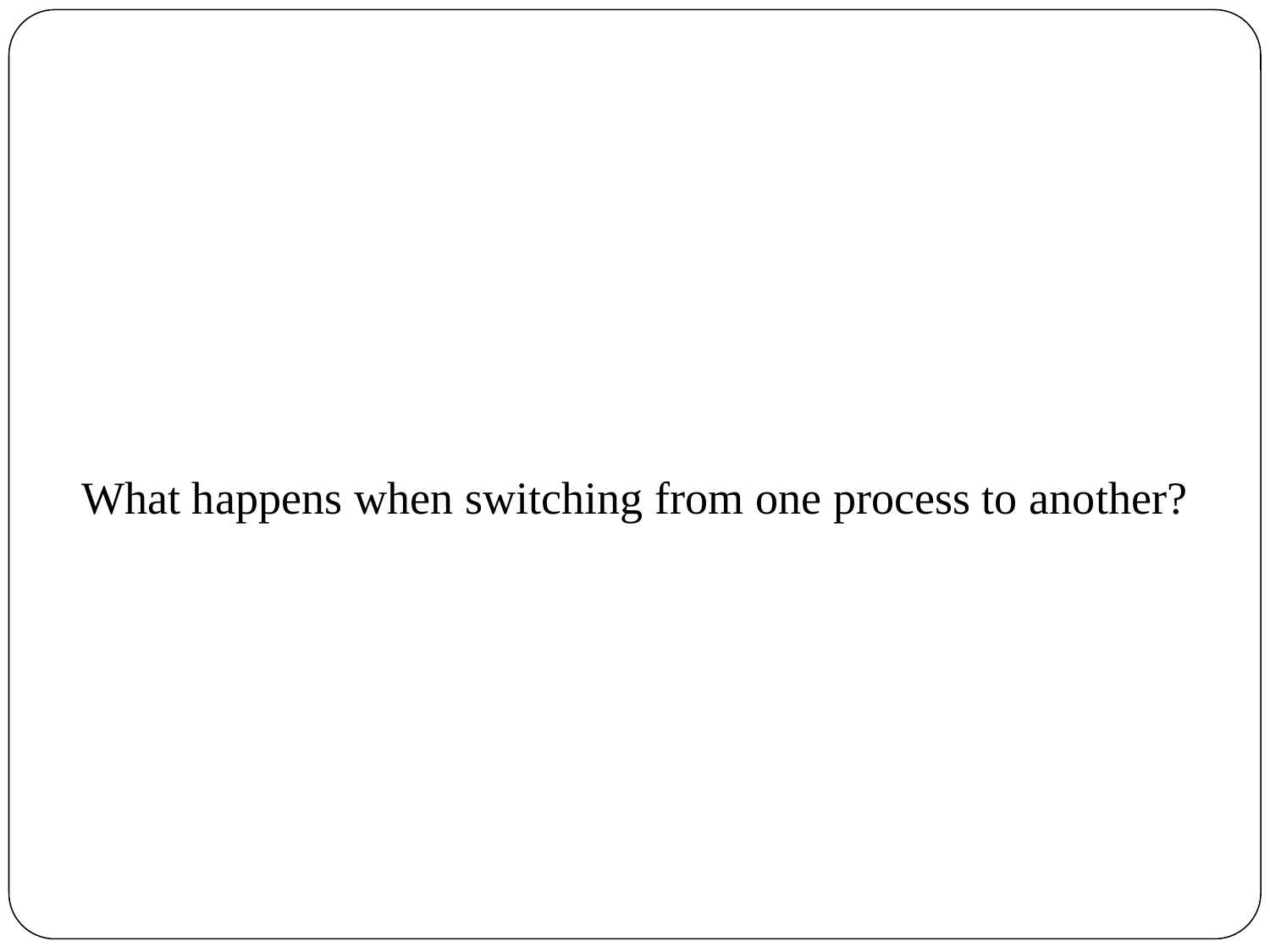

#

What happens when switching from one process to another?